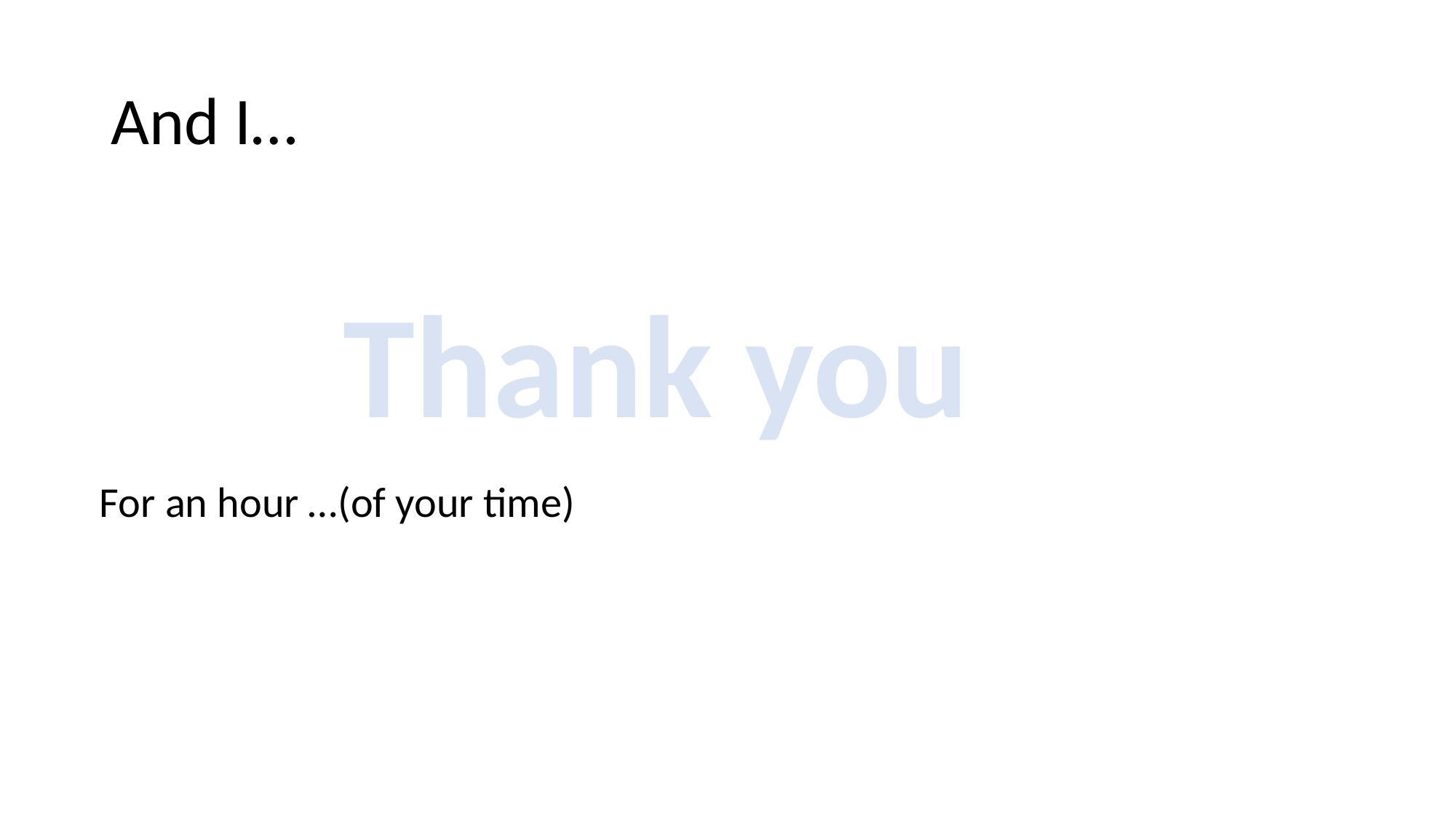

# And I…

For an hour …(of your time)
   Thank you